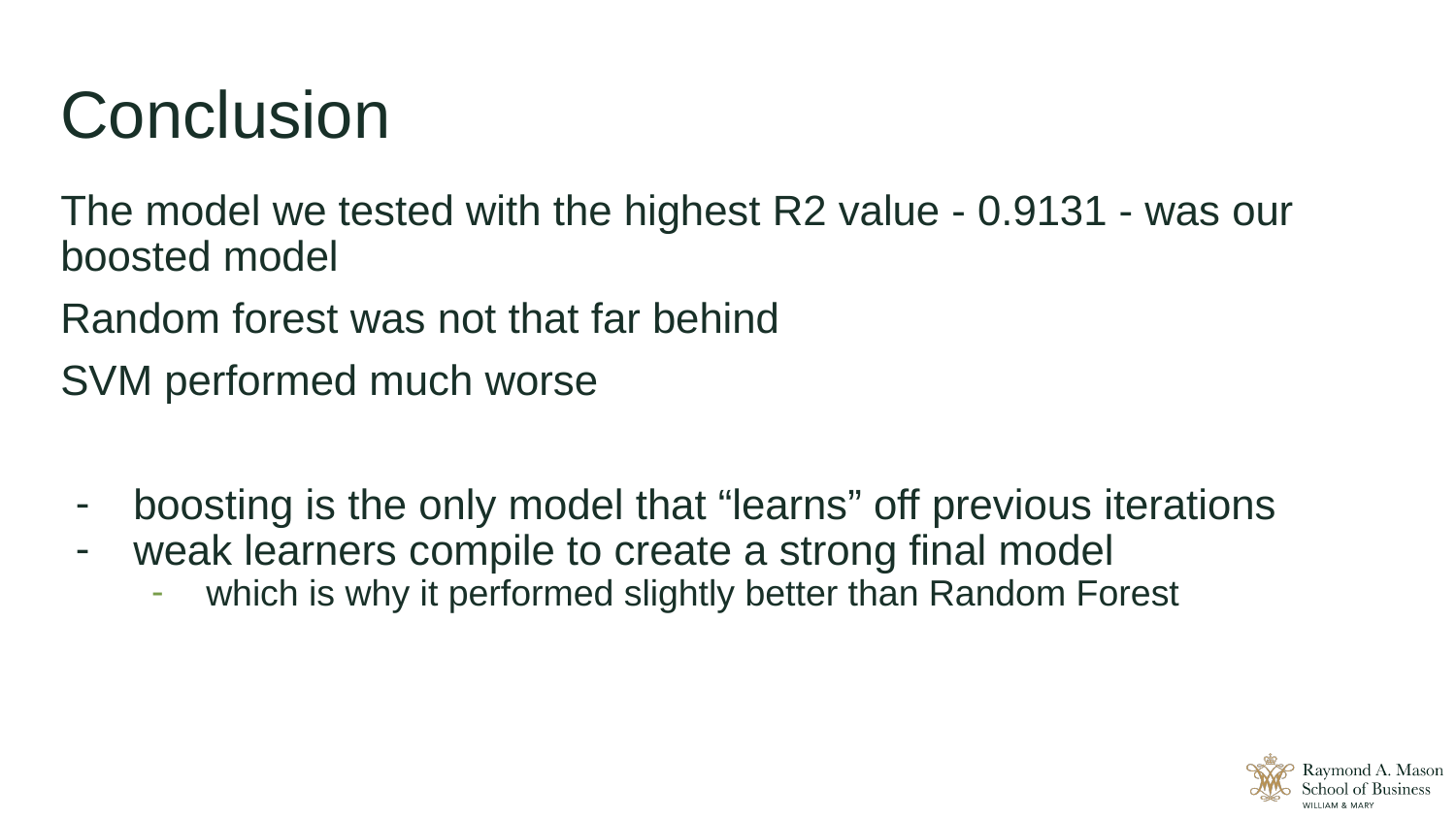

# Conclusion
The model we tested with the highest R2 value - 0.9131 - was our boosted model
Random forest was not that far behind
SVM performed much worse

boosting is the only model that “learns” off previous iterations
weak learners compile to create a strong final model
which is why it performed slightly better than Random Forest